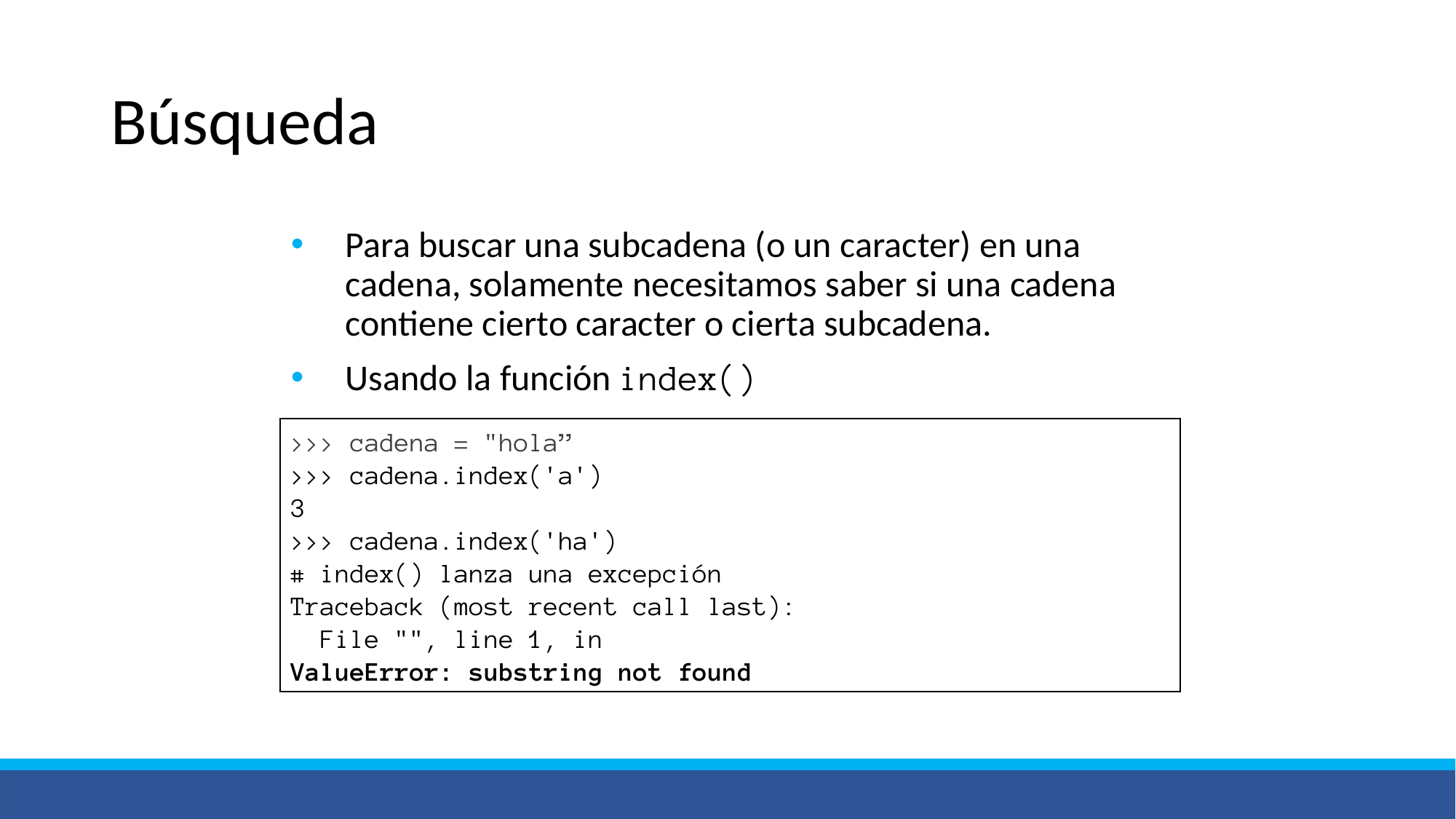

# Búsqueda
Para buscar una subcadena (o un caracter) en una cadena, solamente necesitamos saber si una cadena contiene cierto caracter o cierta subcadena.
Usando la función index()

>>> cadena = "hola”
>>> cadena.index('a')
3
>>> cadena.index('ha')
# index() lanza una excepción
Traceback (most recent call last):
  File "", line 1, in
ValueError: substring not found